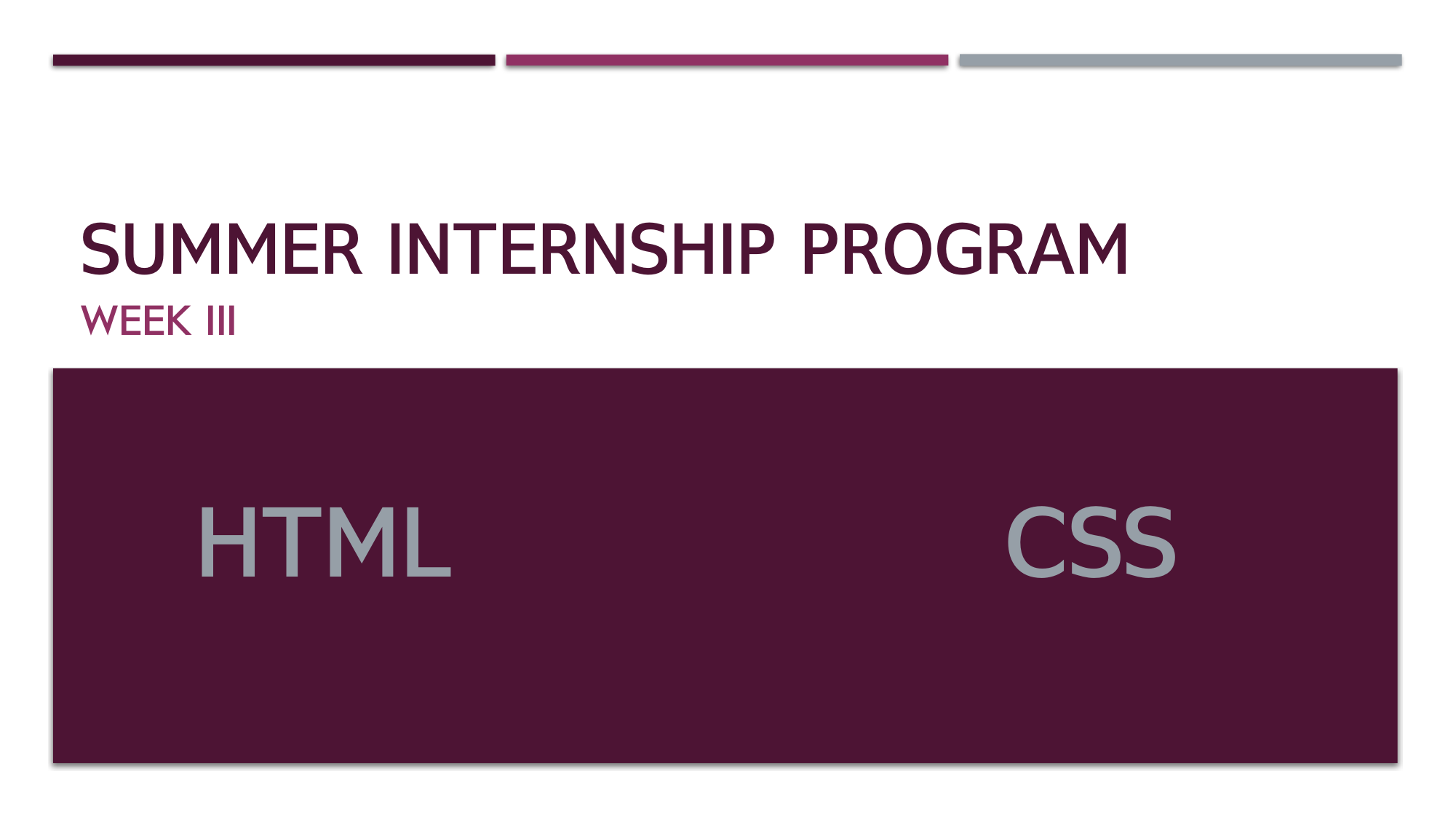

# Summer Internship Program
Week iii
HTML                 CSS